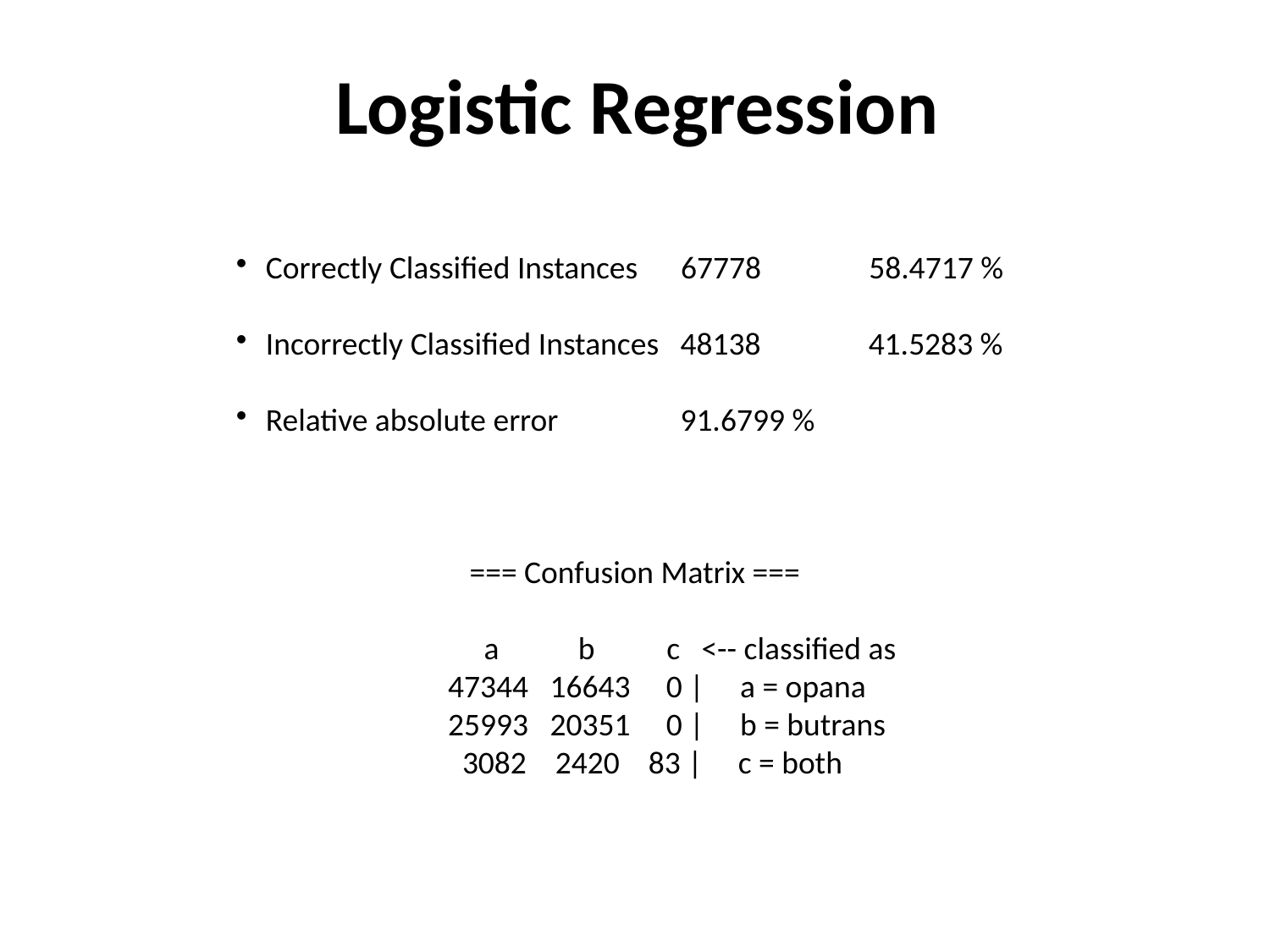

Logistic Regression
Correctly Classified Instances      67778               58.4717 %

Incorrectly Classified Instances   48138               41.5283 %

Relative absolute error                 91.6799 %

      === Confusion Matrix ===

        a           b          c   <-- classified as
   47344   16643     0 |     a = opana
   25993   20351     0 |     b = butrans
     3082    2420    83 |     c = both